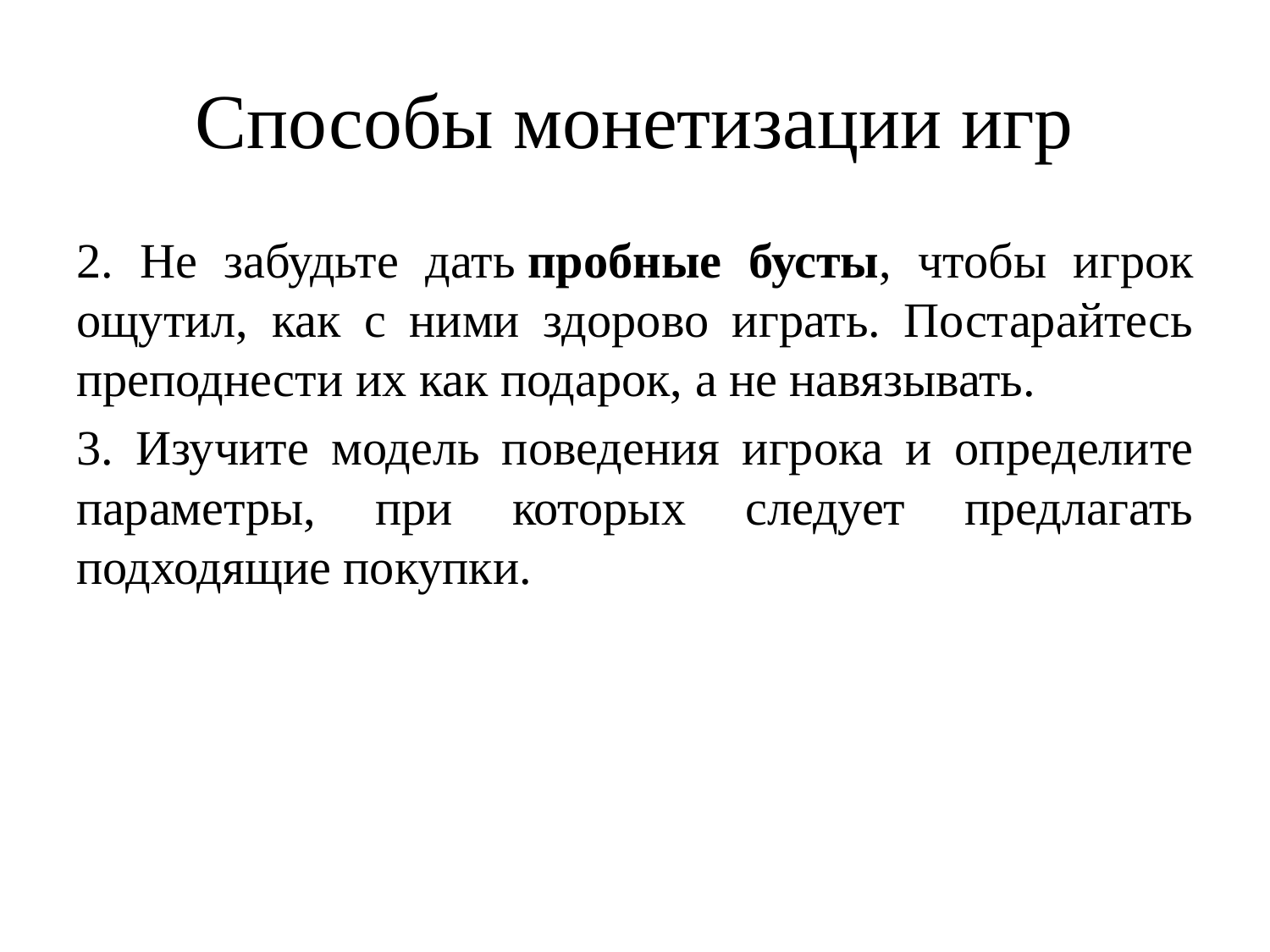

# Способы монетизации игр
2. Не забудьте дать пробные бусты, чтобы игрок ощутил, как с ними здорово играть. Постарайтесь преподнести их как подарок, а не навязывать.
3. Изучите модель поведения игрока и определите параметры, при которых следует предлагать подходящие покупки.